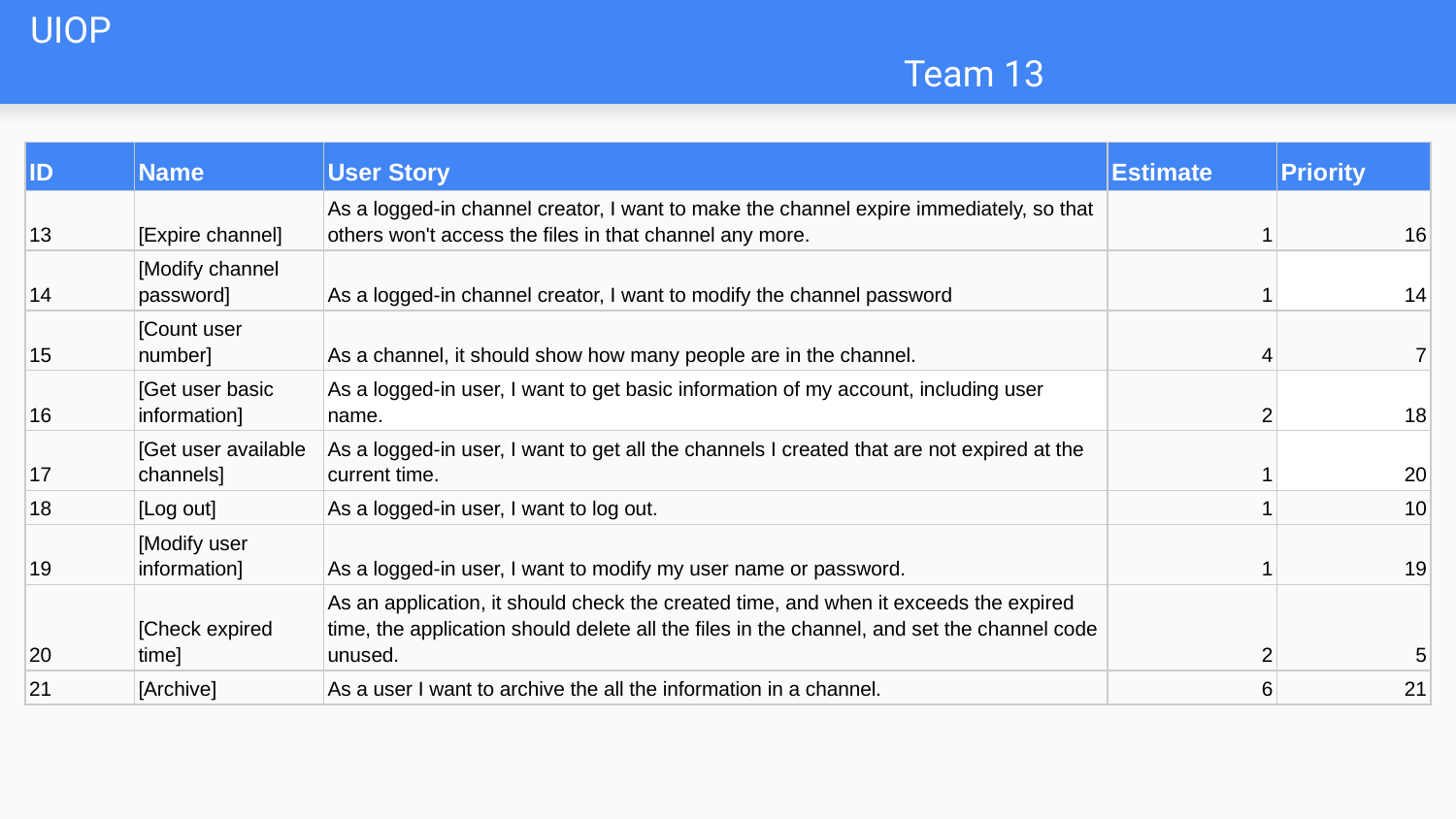

# UIOP															Team 13
| ID | Name | User Story | Estimate | Priority |
| --- | --- | --- | --- | --- |
| 13 | [Expire channel] | As a logged-in channel creator, I want to make the channel expire immediately, so that others won't access the files in that channel any more. | 1 | 16 |
| 14 | [Modify channel password] | As a logged-in channel creator, I want to modify the channel password | 1 | 14 |
| 15 | [Count user number] | As a channel, it should show how many people are in the channel. | 4 | 7 |
| 16 | [Get user basic information] | As a logged-in user, I want to get basic information of my account, including user name. | 2 | 18 |
| 17 | [Get user available channels] | As a logged-in user, I want to get all the channels I created that are not expired at the current time. | 1 | 20 |
| 18 | [Log out] | As a logged-in user, I want to log out. | 1 | 10 |
| 19 | [Modify user information] | As a logged-in user, I want to modify my user name or password. | 1 | 19 |
| 20 | [Check expired time] | As an application, it should check the created time, and when it exceeds the expired time, the application should delete all the files in the channel, and set the channel code unused. | 2 | 5 |
| 21 | [Archive] | As a user I want to archive the all the information in a channel. | 6 | 21 |